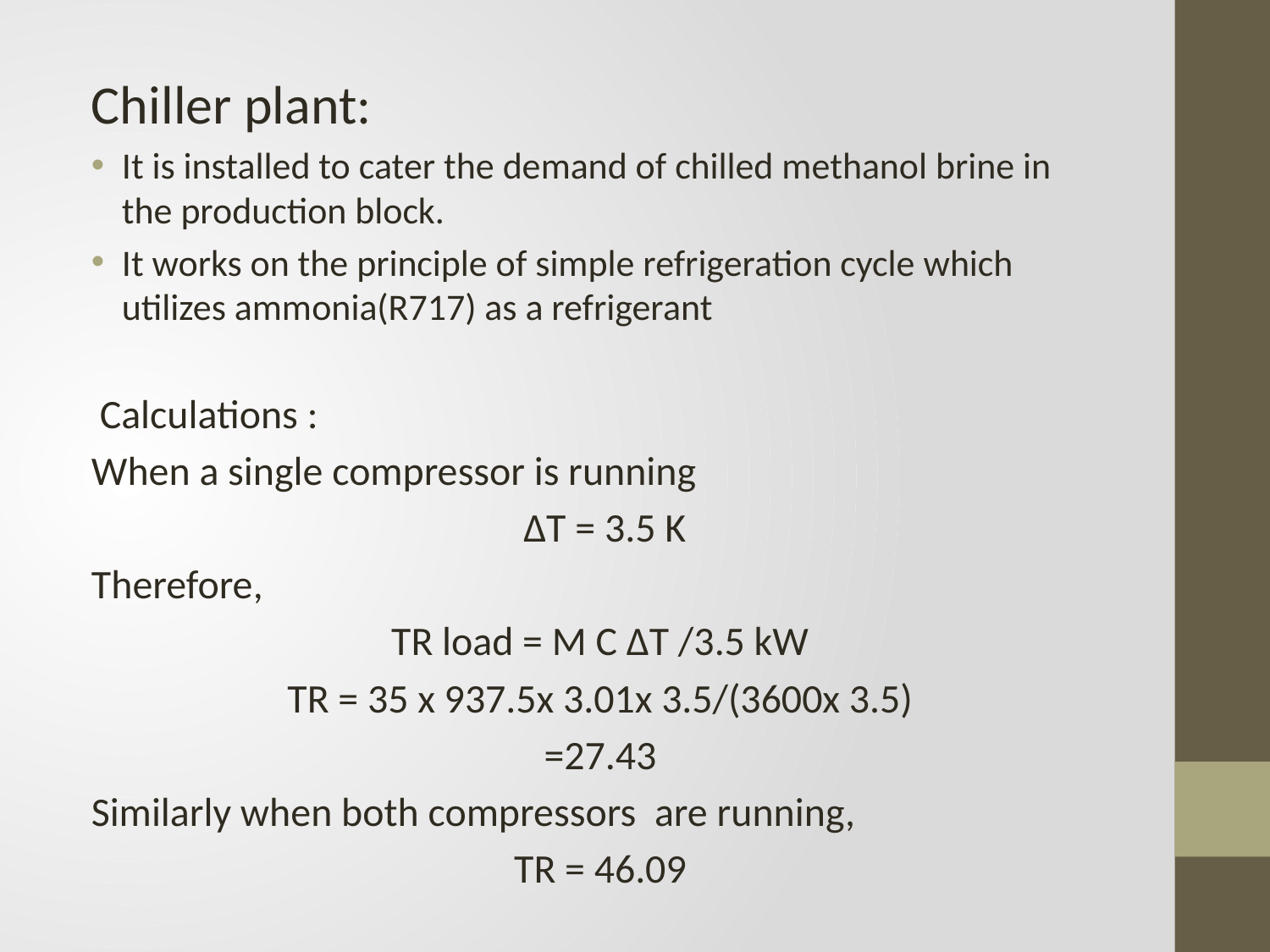

Chiller plant:
It is installed to cater the demand of chilled methanol brine in the production block.
It works on the principle of simple refrigeration cycle which utilizes ammonia(R717) as a refrigerant

 Calculations :
When a single compressor is running
 ΔT = 3.5 K
Therefore,
TR load = M C ΔT /3.5 kW
TR = 35 x 937.5x 3.01x 3.5/(3600x 3.5)
=27.43
Similarly when both compressors  are running,
TR = 46.09